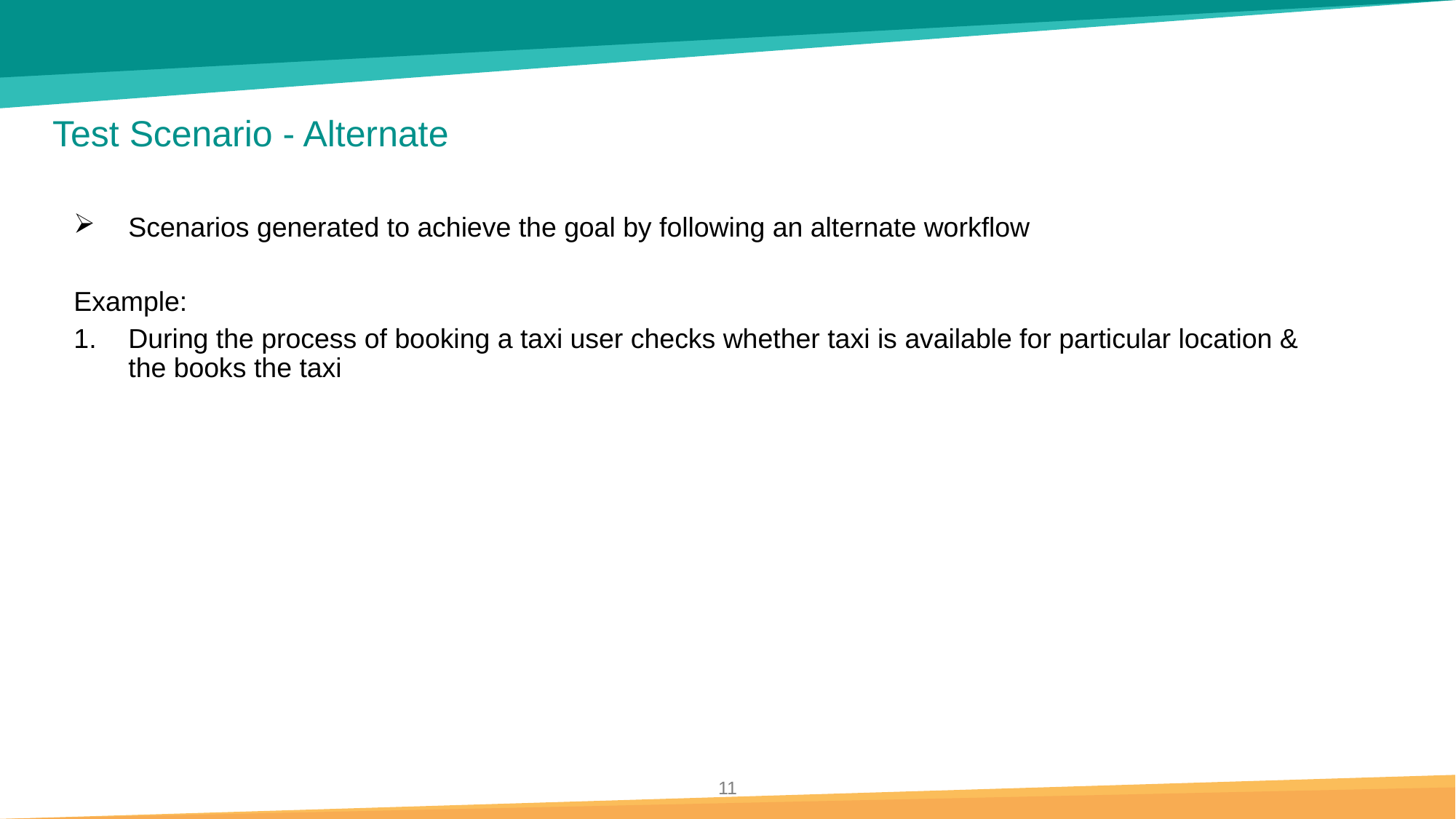

# Test Scenario - Alternate
Scenarios generated to achieve the goal by following an alternate workflow

Example:
During the process of booking a taxi user checks whether taxi is available for particular location & the books the taxi